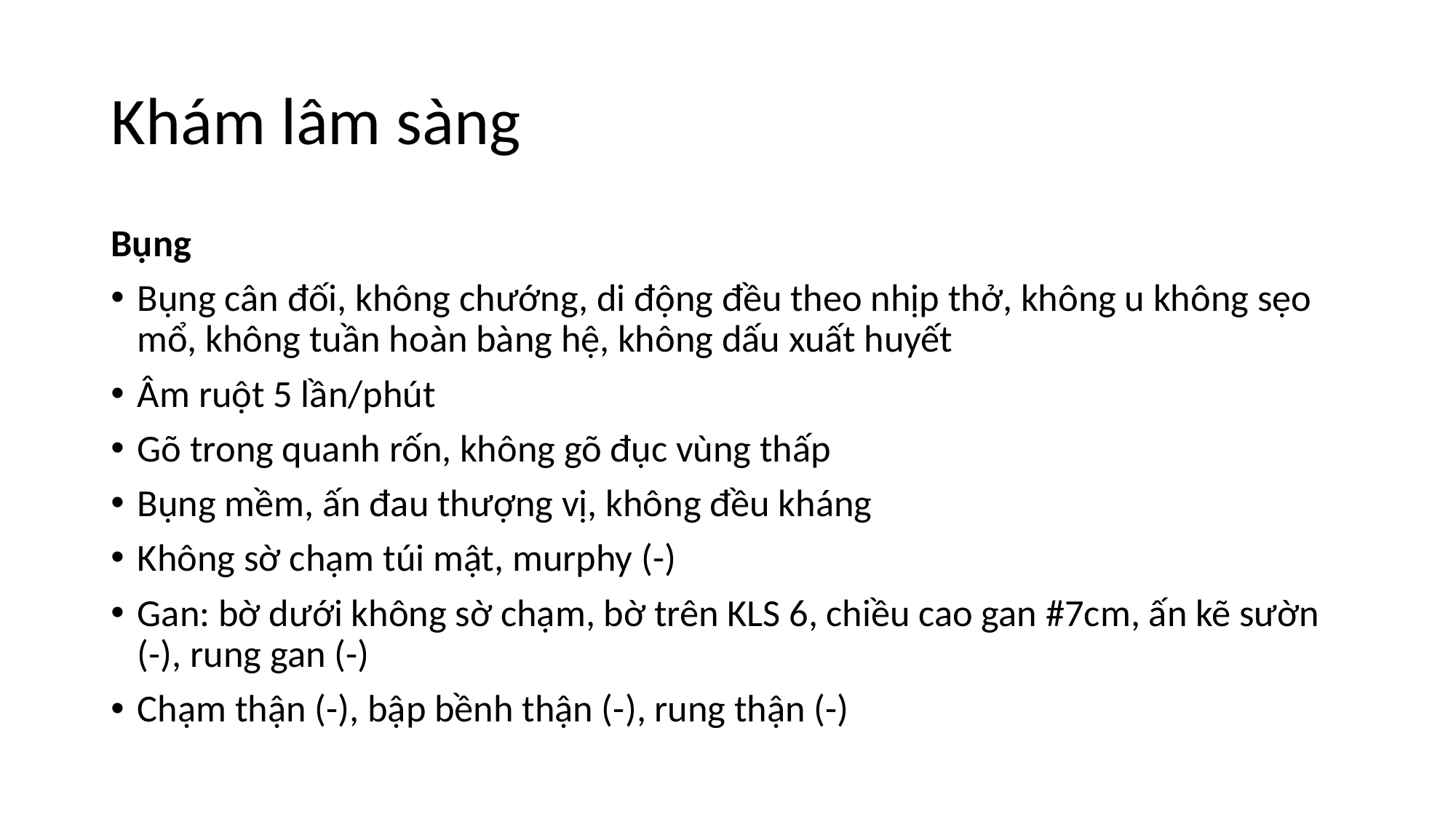

# Khám lâm sàng
Bụng
Bụng cân đối, không chướng, di động đều theo nhịp thở, không u không sẹo mổ, không tuần hoàn bàng hệ, không dấu xuất huyết
Âm ruột 5 lần/phút
Gõ trong quanh rốn, không gõ đục vùng thấp
Bụng mềm, ấn đau thượng vị, không đều kháng
Không sờ chạm túi mật, murphy (-)
Gan: bờ dưới không sờ chạm, bờ trên KLS 6, chiều cao gan #7cm, ấn kẽ sườn (-), rung gan (-)
Chạm thận (-), bập bềnh thận (-), rung thận (-)